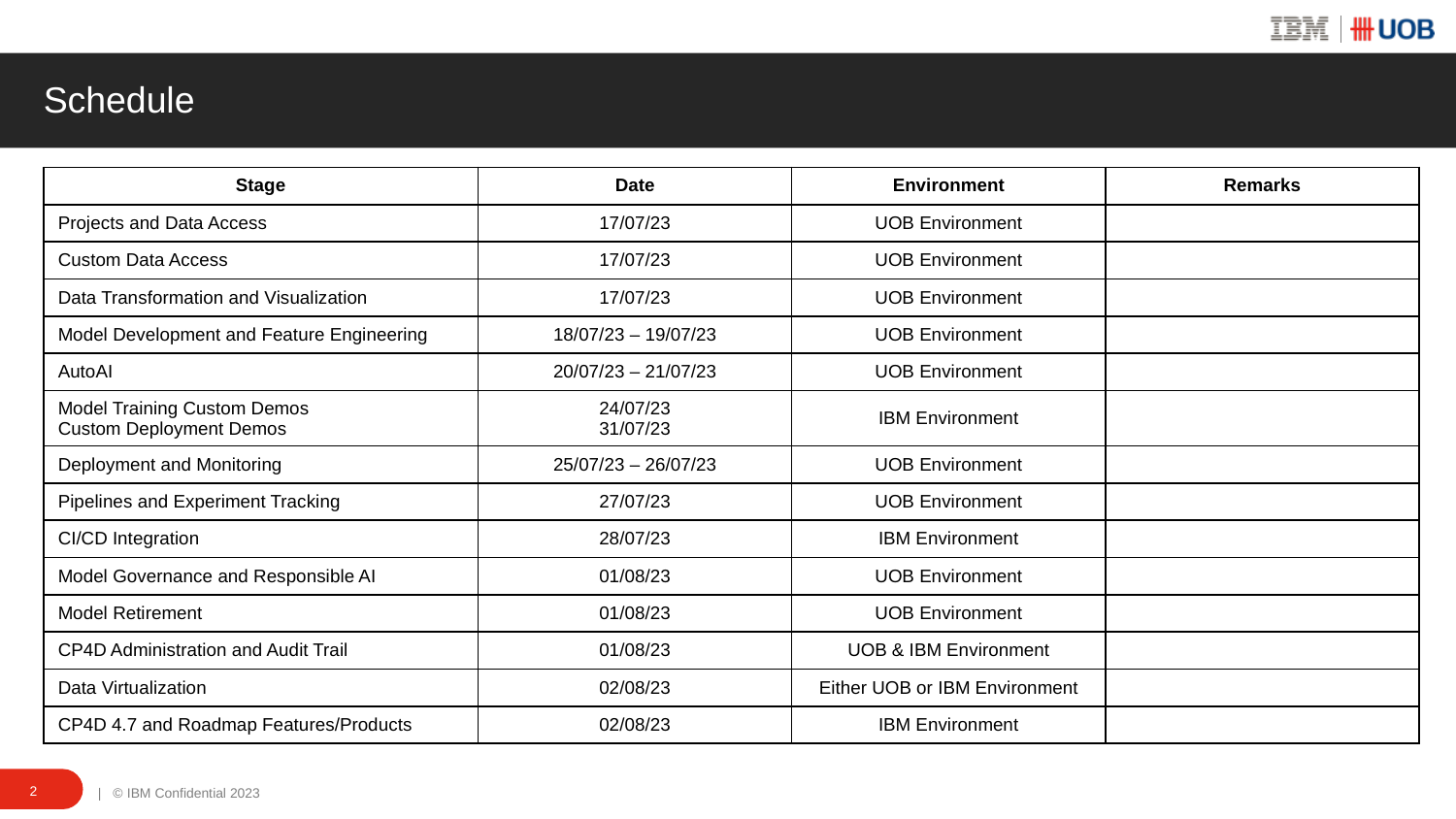

# Schedule
| Stage | Date | Environment | Remarks |
| --- | --- | --- | --- |
| Projects and Data Access | 17/07/23 | UOB Environment |  |
| Custom Data Access | 17/07/23 | UOB Environment |  |
| Data Transformation and Visualization | 17/07/23 | UOB Environment |  |
| Model Development and Feature Engineering | 18/07/23 – 19/07/23 | UOB Environment |  |
| AutoAI | 20/07/23 – 21/07/23 | UOB Environment |  |
| Model Training Custom Demos Custom Deployment Demos | 24/07/23 31/07/23 | IBM Environment |  |
| Deployment and Monitoring | 25/07/23 – 26/07/23 | UOB Environment |  |
| Pipelines and Experiment Tracking | 27/07/23 | UOB Environment |  |
| CI/CD Integration | 28/07/23 | IBM Environment |  |
| Model Governance and Responsible AI | 01/08/23 | UOB Environment |  |
| Model Retirement | 01/08/23 | UOB Environment |  |
| CP4D Administration and Audit Trail | 01/08/23 | UOB & IBM Environment |  |
| Data Virtualization | 02/08/23 | Either UOB or IBM Environment |  |
| CP4D 4.7 and Roadmap Features/Products | 02/08/23 | IBM Environment |  |